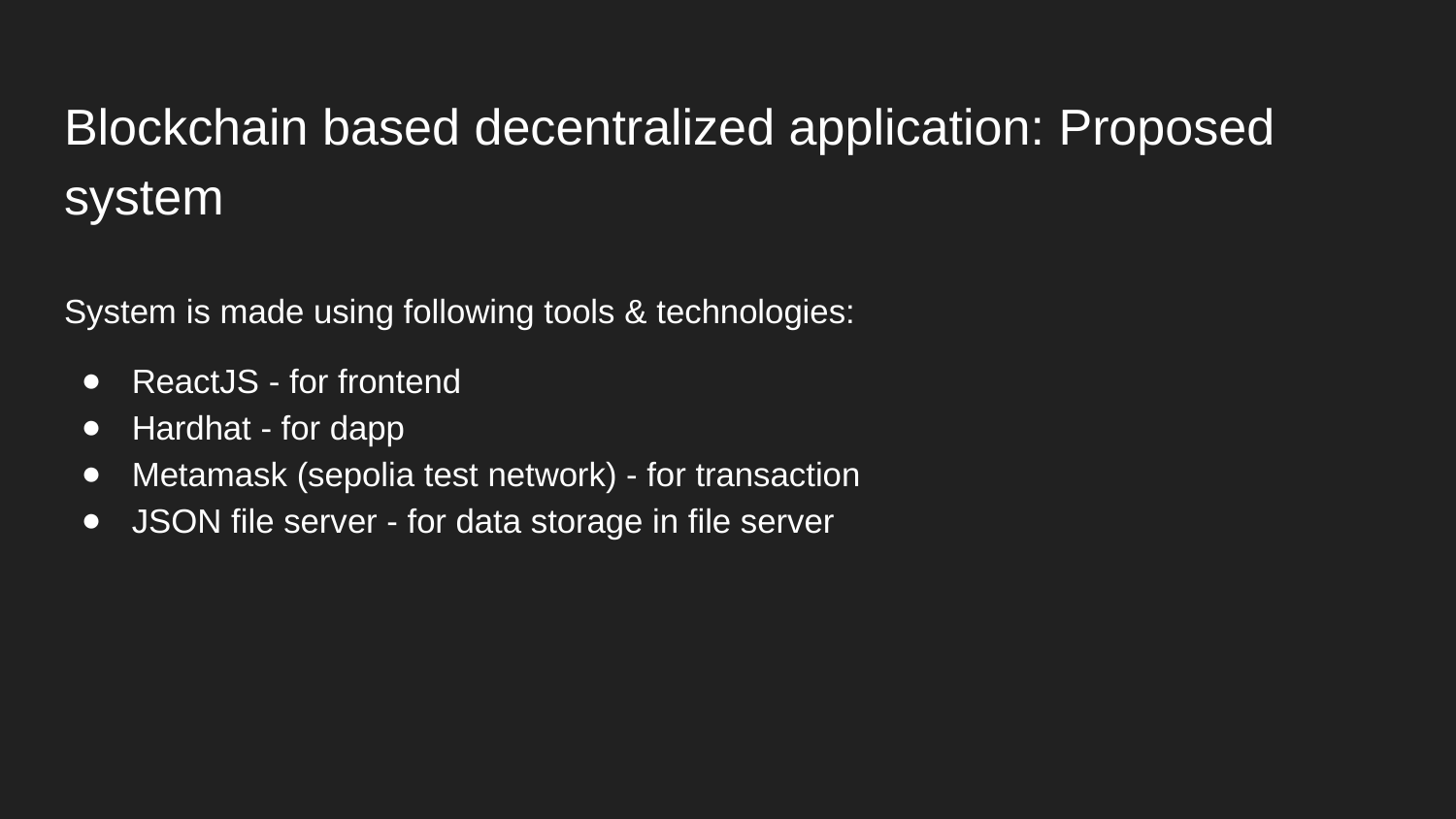

# Blockchain based decentralized application: Proposed system
System is made using following tools & technologies:
ReactJS - for frontend
Hardhat - for dapp
Metamask (sepolia test network) - for transaction
JSON file server - for data storage in file server